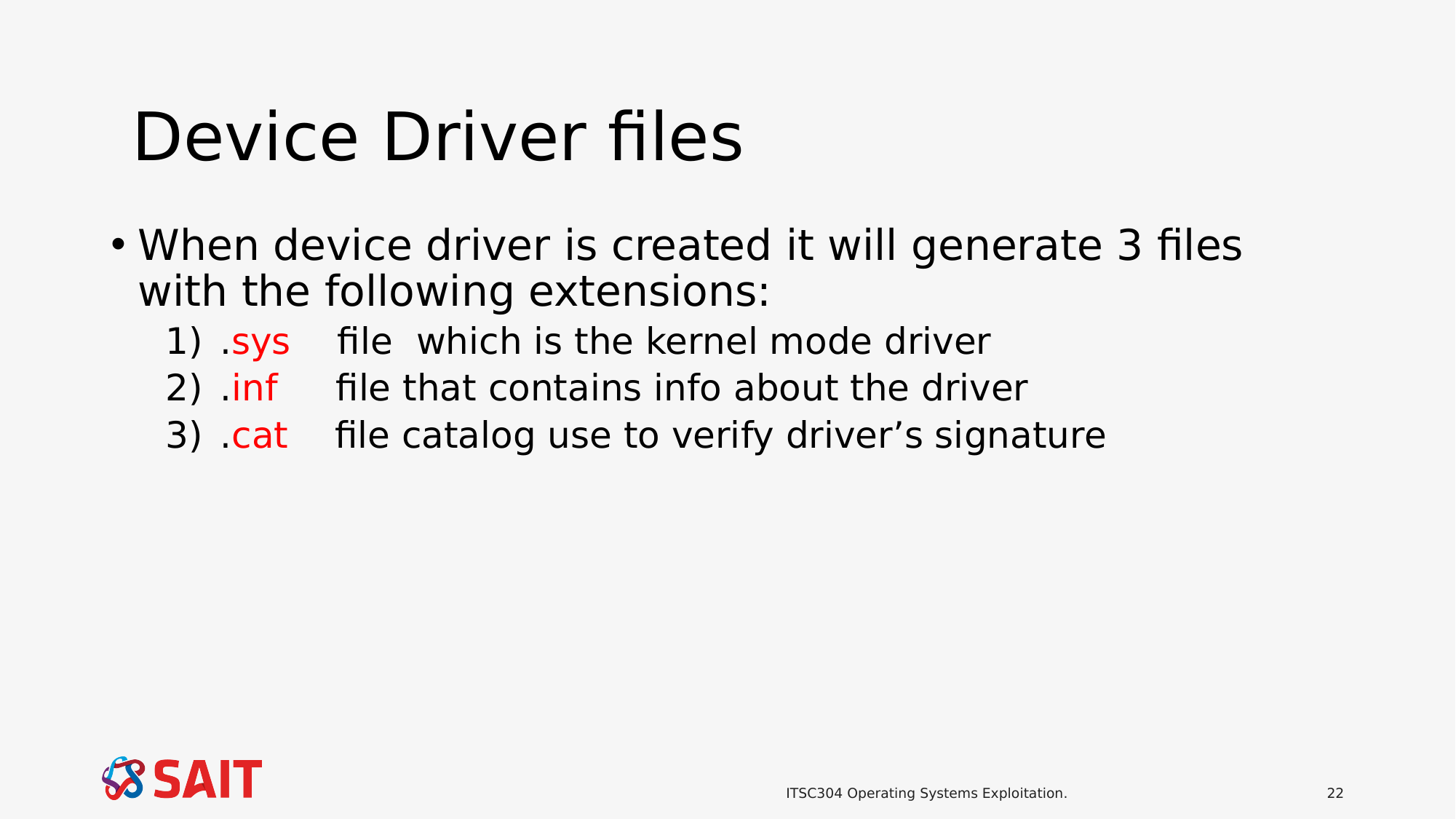

# Device Driver files
When device driver is created it will generate 3 files with the following extensions:
.sys    file  which is the kernel mode driver
.inf     file that contains info about the driver
.cat    file catalog use to verify driver’s signature

ITSC304 Operating Systems Exploitation.
22